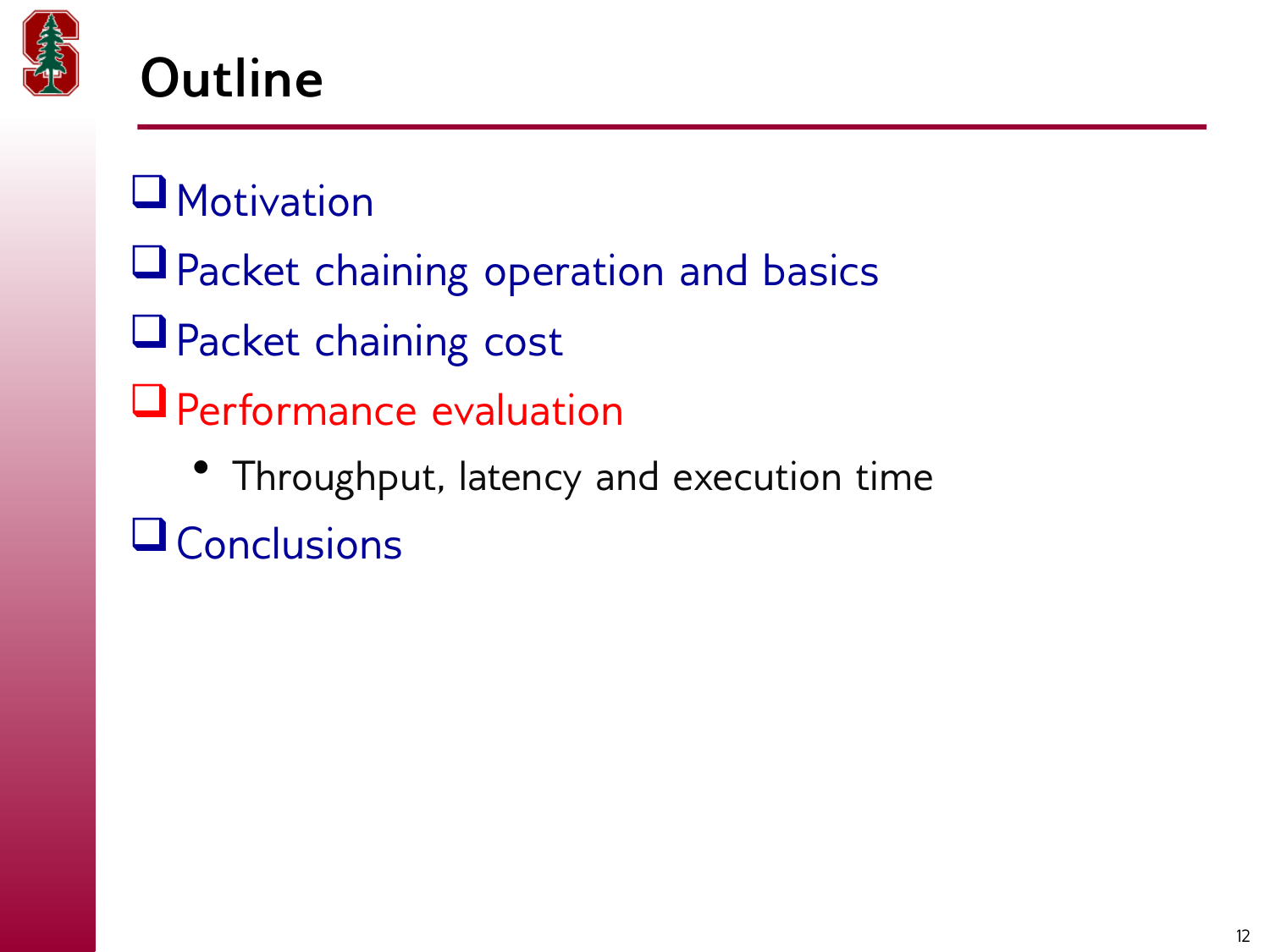

# Outline
Motivation
Packet chaining operation and basics
Packet chaining cost
Performance evaluation
Throughput, latency and execution time
Conclusions